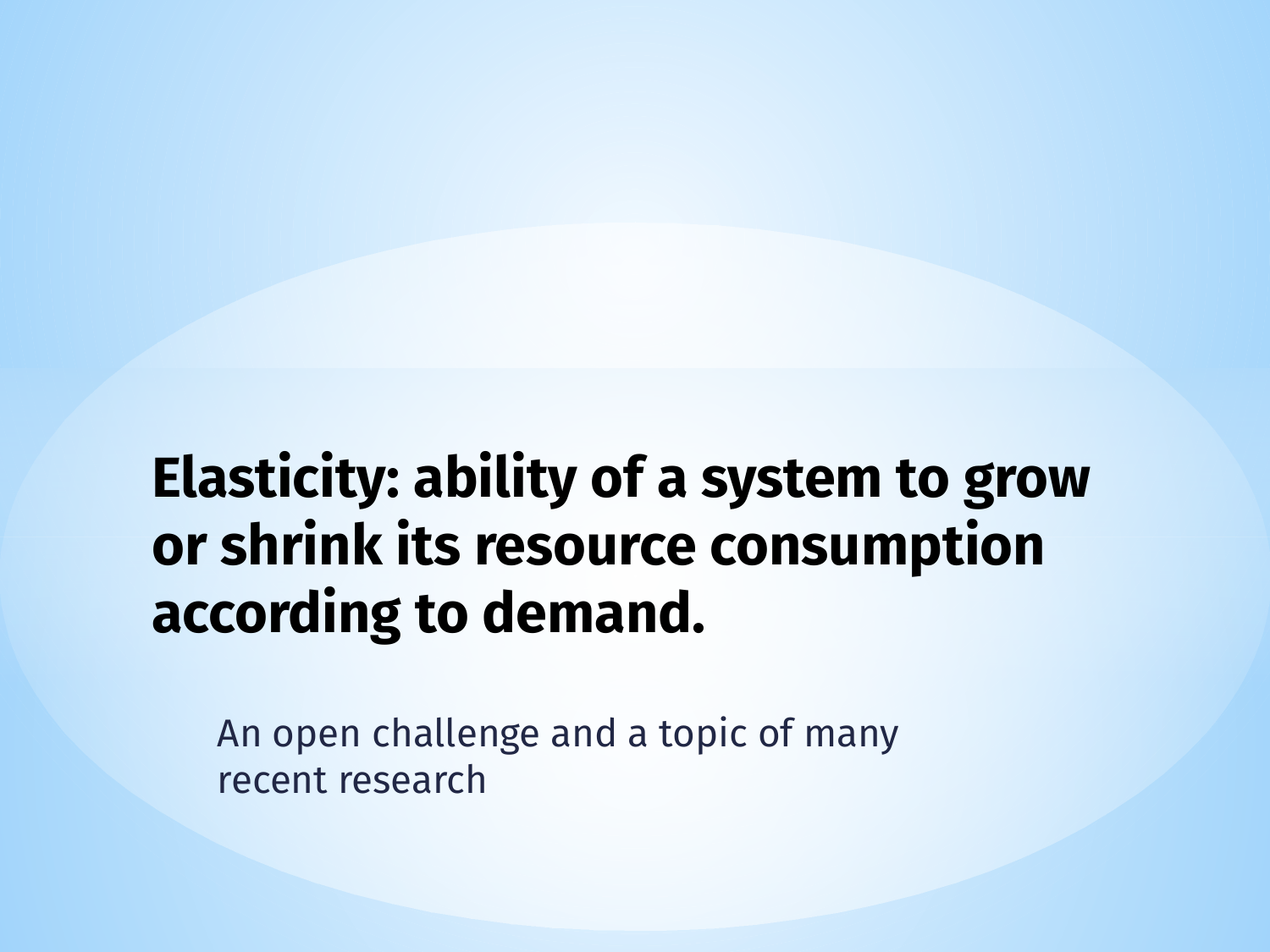

# Elasticity: ability of a system to grow or shrink its resource consumption according to demand.
An open challenge and a topic of many recent research